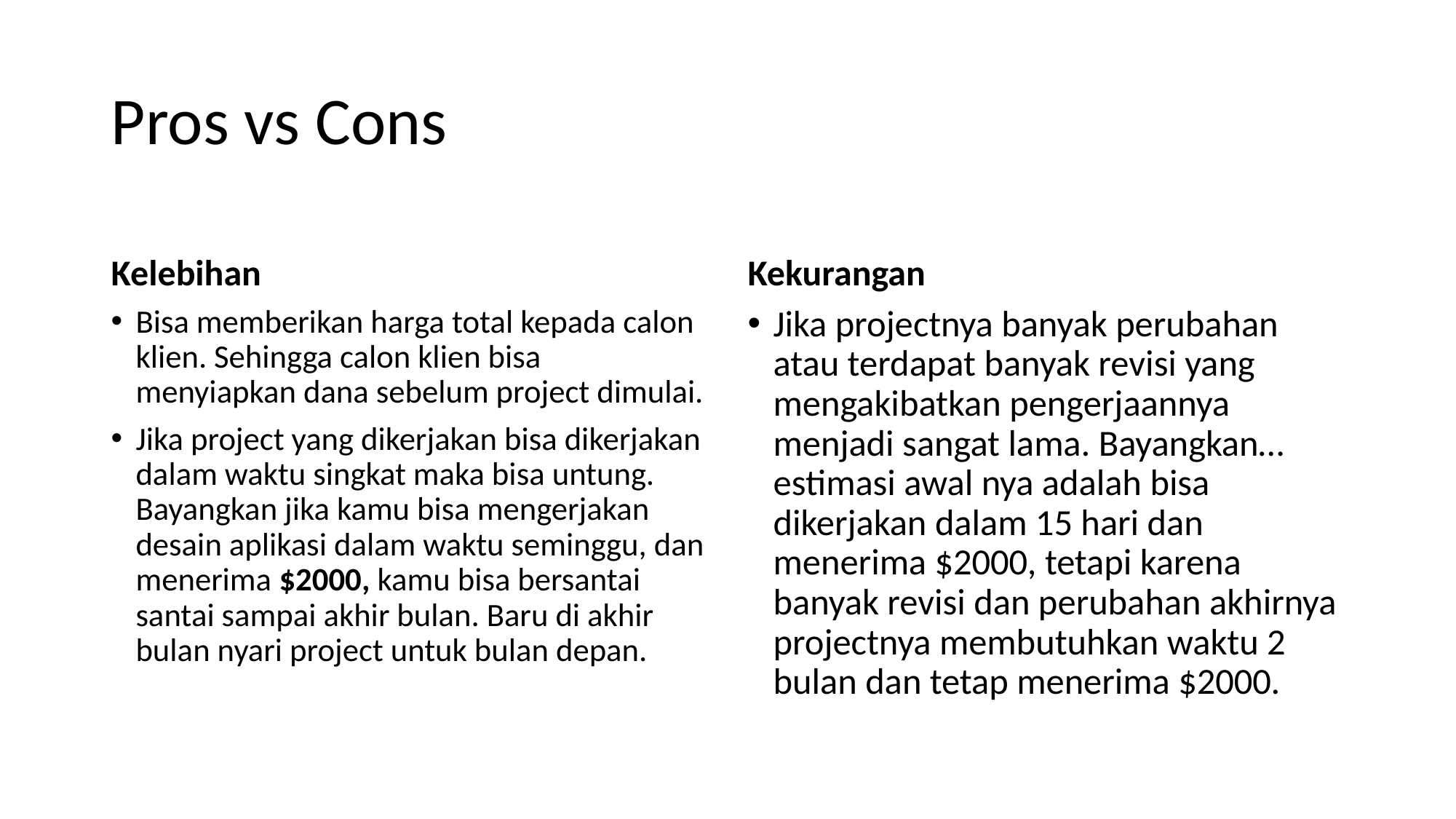

# Pros vs Cons
Kelebihan
Kekurangan
Bisa memberikan harga total kepada calon klien. Sehingga calon klien bisa menyiapkan dana sebelum project dimulai.
Jika project yang dikerjakan bisa dikerjakan dalam waktu singkat maka bisa untung. Bayangkan jika kamu bisa mengerjakan desain aplikasi dalam waktu seminggu, dan menerima $2000, kamu bisa bersantai santai sampai akhir bulan. Baru di akhir bulan nyari project untuk bulan depan.
Jika projectnya banyak perubahan atau terdapat banyak revisi yang mengakibatkan pengerjaannya menjadi sangat lama. Bayangkan… estimasi awal nya adalah bisa dikerjakan dalam 15 hari dan menerima $2000, tetapi karena banyak revisi dan perubahan akhirnya projectnya membutuhkan waktu 2 bulan dan tetap menerima $2000.